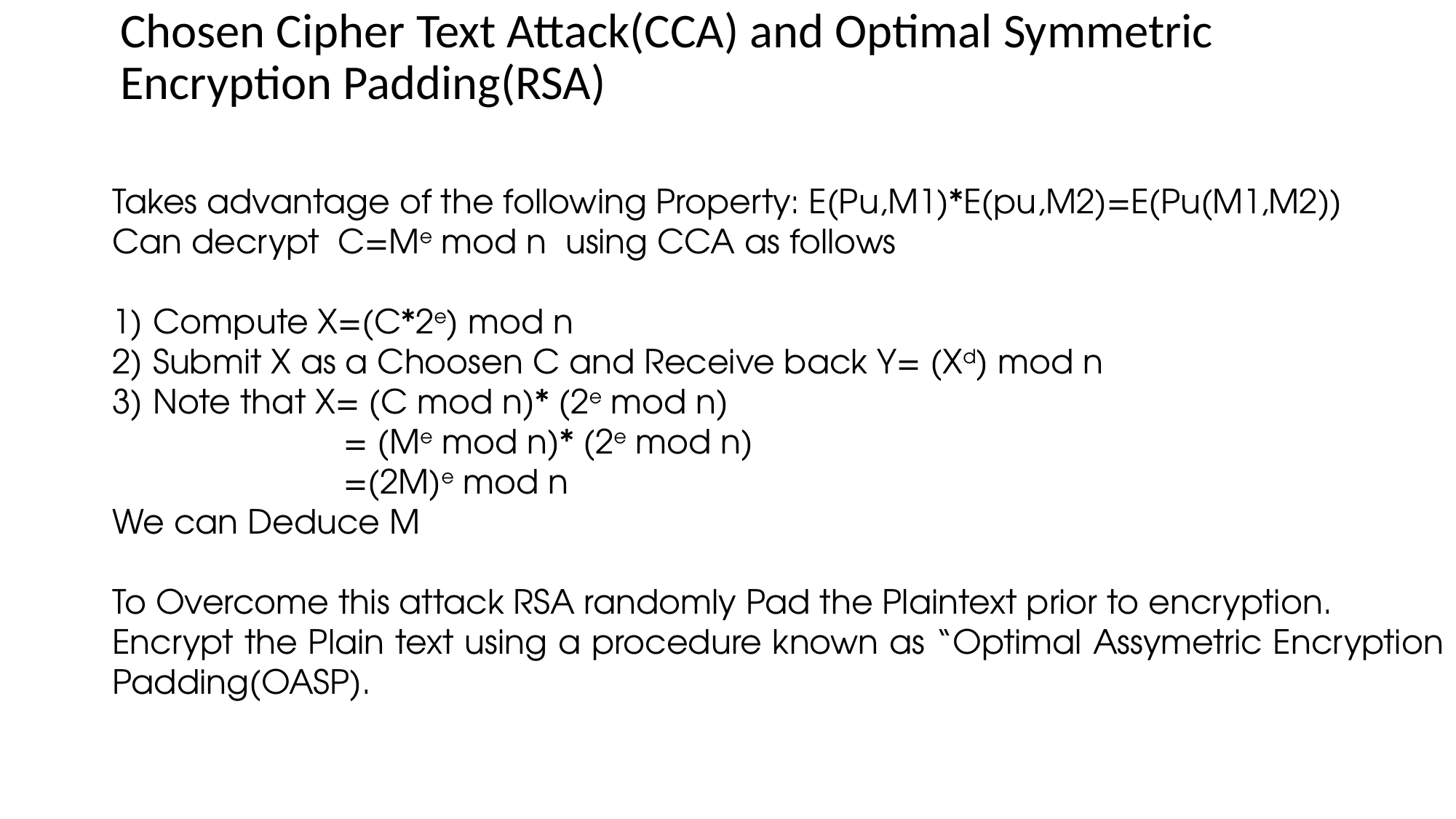

25
# Chosen Cipher Text Attack(CCA) and Optimal Symmetric Encryption Padding(RSA)
Takes advantage of the following Property: E(Pu,M1)*E(pu,M2)=E(Pu(M1,M2))
Can decrypt  C=Me mod n  using CCA as follows

Compute X=(C*2e) mod n
Submit X as a Choosen C and Receive back Y= (Xd) mod n
Note that X= (C mod n)* (2e mod n)
                         = (Me mod n)* (2e mod n)
                         =(2M)e mod n
We can Deduce M

To Overcome this attack RSA randomly Pad the Plaintext prior to encryption.
Encrypt the Plain text using a procedure known as “Optimal Assymetric Encryption Padding(OASP).